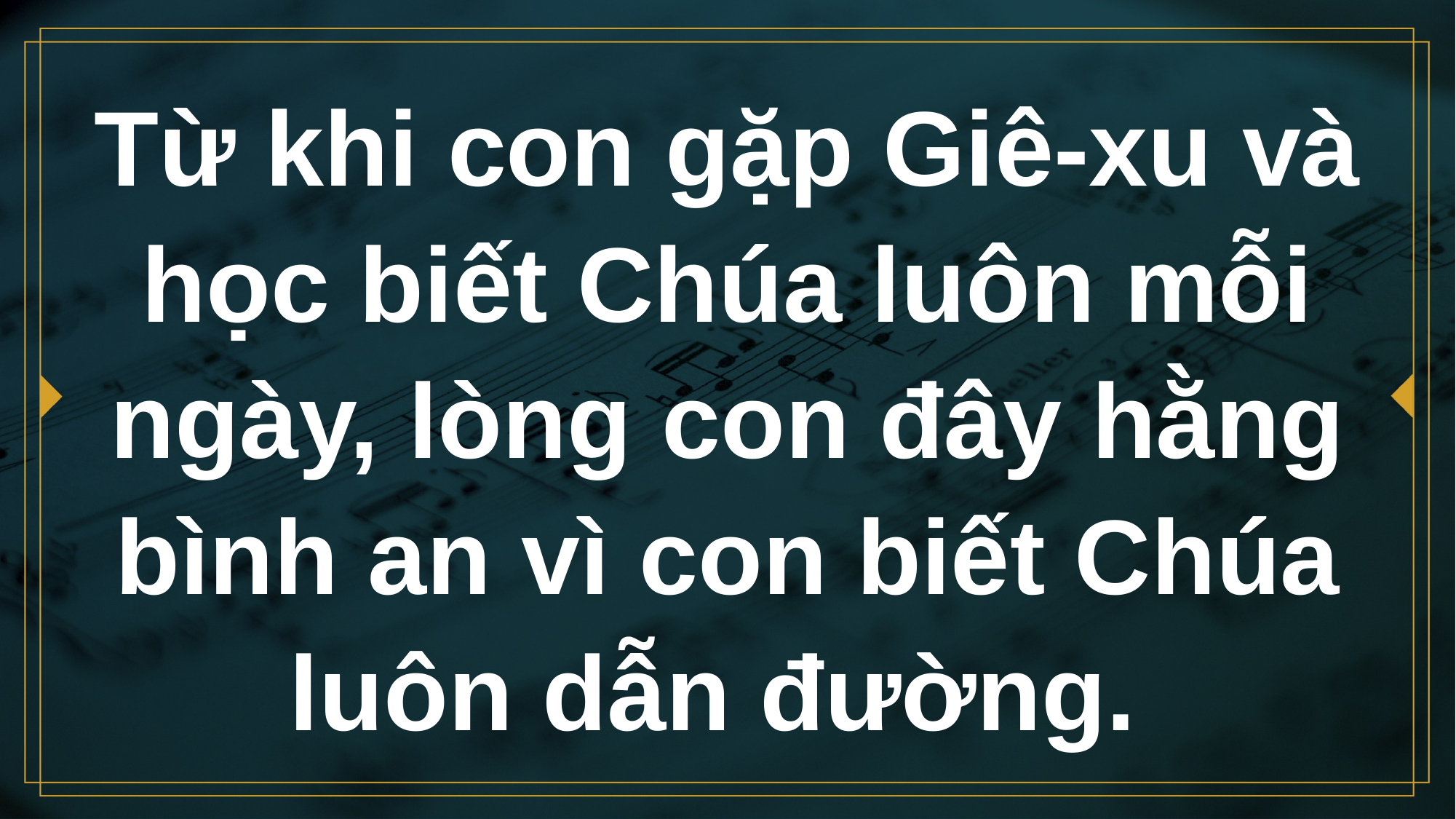

# Từ khi con gặp Giê-xu và học biết Chúa luôn mỗi ngày, lòng con đây hằng bình an vì con biết Chúa luôn dẫn đường.